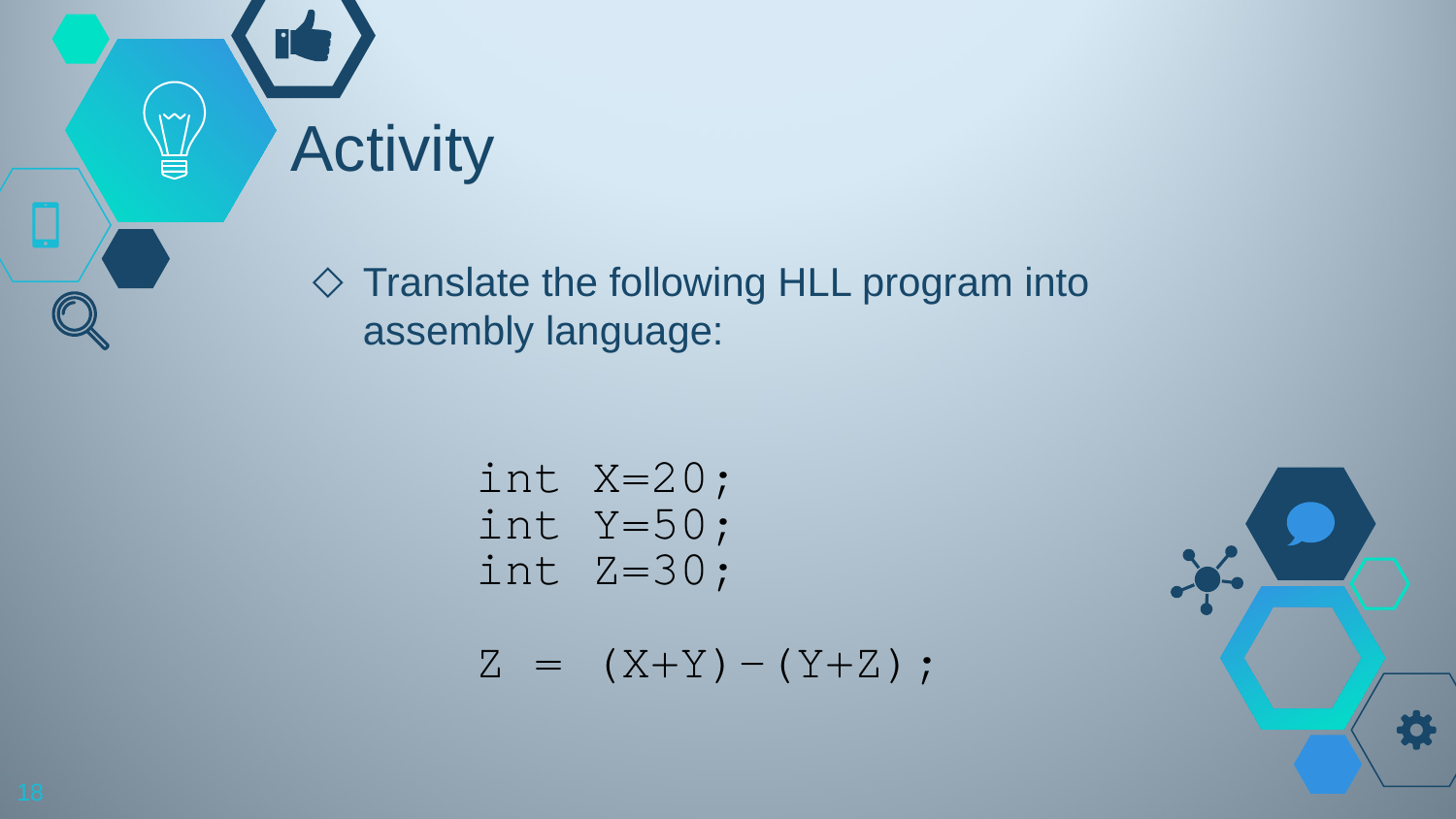

# Activity
Translate the following HLL program into assembly language:
int X=20;
int Y=50;
int Z=30;

Z = (X+Y)-(Y+Z);
18